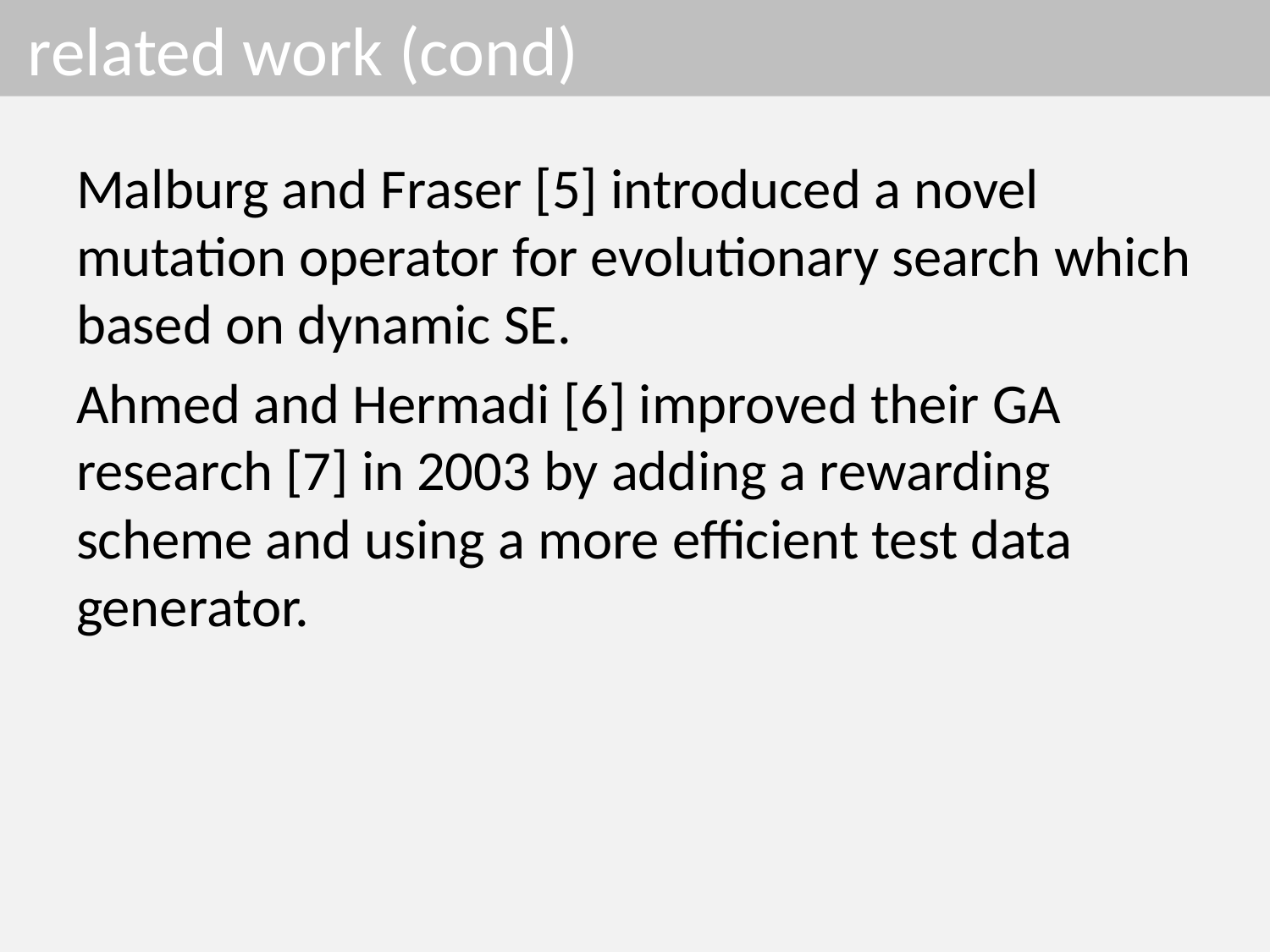

# related work (cond)
Malburg and Fraser [5] introduced a novel mutation operator for evolutionary search which based on dynamic SE.
Ahmed and Hermadi [6] improved their GA research [7] in 2003 by adding a rewarding scheme and using a more efficient test data generator.